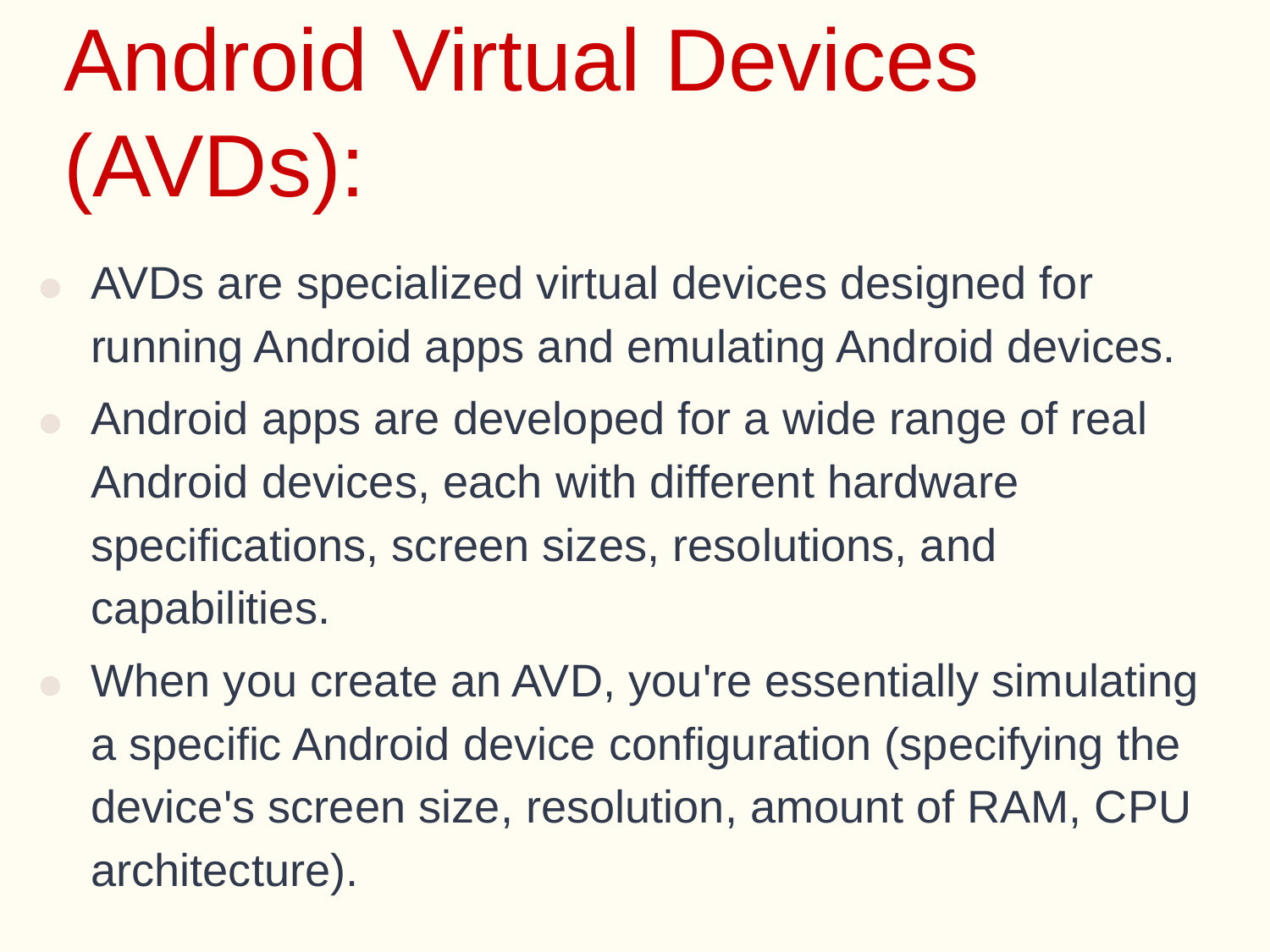

# Android Virtual Devices (AVDs):
AVDs are specialized virtual devices designed for running Android apps and emulating Android devices.
Android apps are developed for a wide range of real Android devices, each with different hardware specifications, screen sizes, resolutions, and capabilities.
When you create an AVD, you're essentially simulating a specific Android device configuration (specifying the device's screen size, resolution, amount of RAM, CPU architecture).